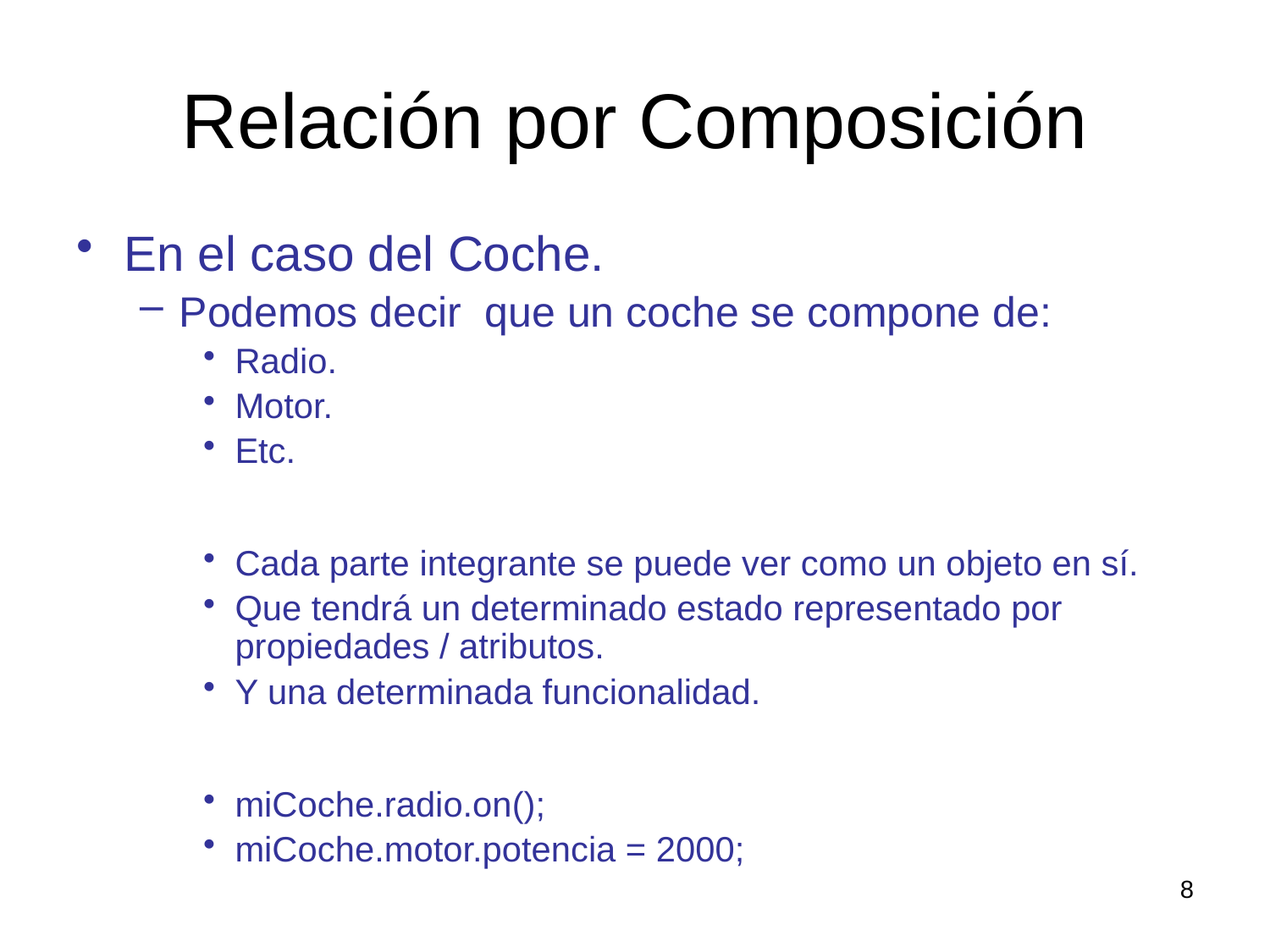

# Relación por Composición
En el caso del Coche.
Podemos decir  que un coche se compone de:
Radio.
Motor.
Etc.

Cada parte integrante se puede ver como un objeto en sí.
Que tendrá un determinado estado representado por propiedades / atributos.
Y una determinada funcionalidad.

miCoche.radio.on();
miCoche.motor.potencia = 2000;

8